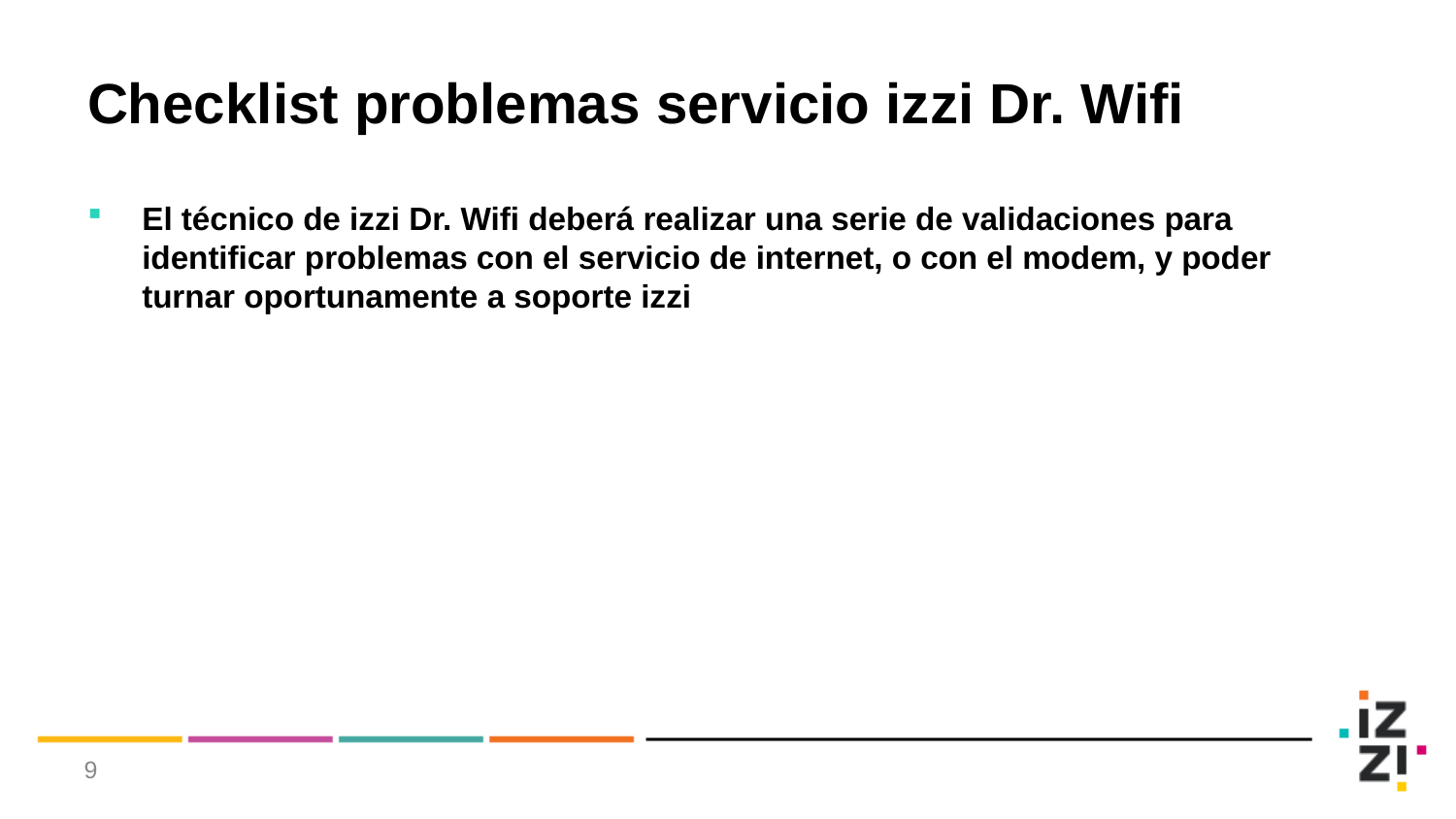

# Checklist problemas servicio izzi Dr. Wifi
El técnico de izzi Dr. Wifi deberá realizar una serie de validaciones para identificar problemas con el servicio de internet, o con el modem, y poder turnar oportunamente a soporte izzi

9